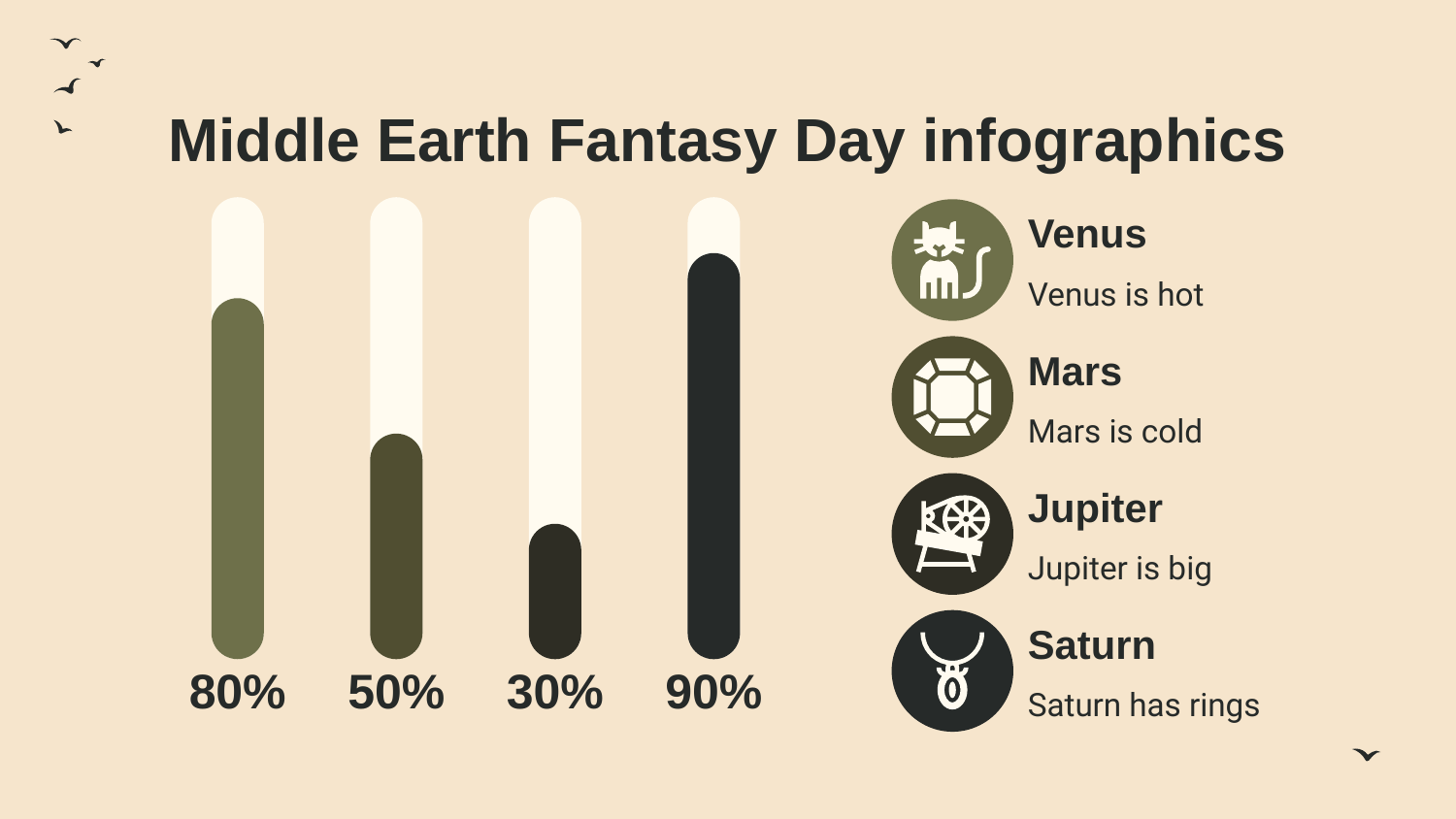

# Middle Earth Fantasy Day infographics

Venus
Venus is hot

Mars
Mars is cold

Jupiter
Jupiter is big

Saturn
Saturn has rings

80%
50%
30%
90%